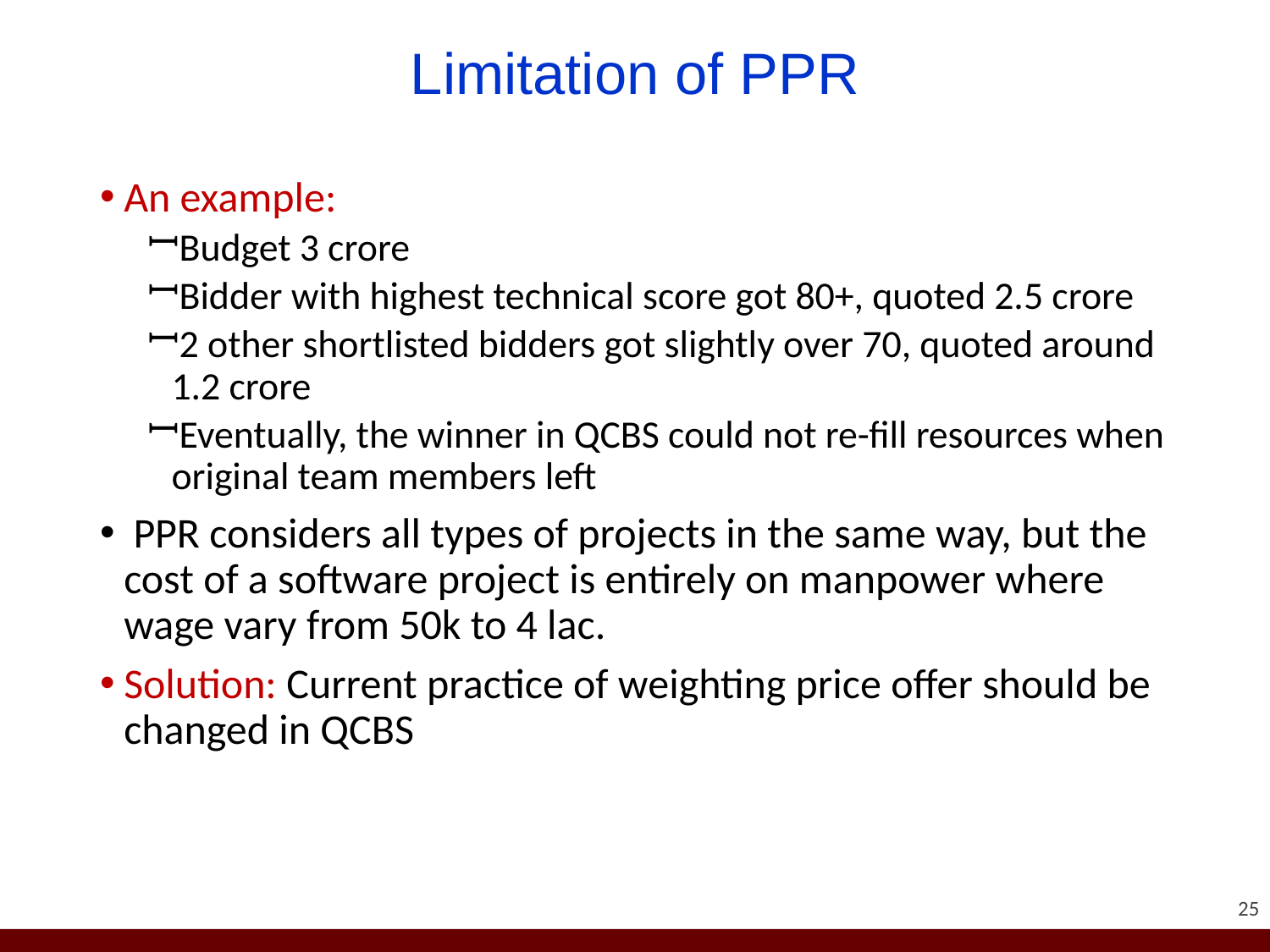

# Limitation of PPR
An example:
Budget 3 crore
Bidder with highest technical score got 80+, quoted 2.5 crore
2 other shortlisted bidders got slightly over 70, quoted around 1.2 crore
Eventually, the winner in QCBS could not re-fill resources when original team members left
 PPR considers all types of projects in the same way, but the cost of a software project is entirely on manpower where wage vary from 50k to 4 lac.
Solution: Current practice of weighting price offer should be changed in QCBS